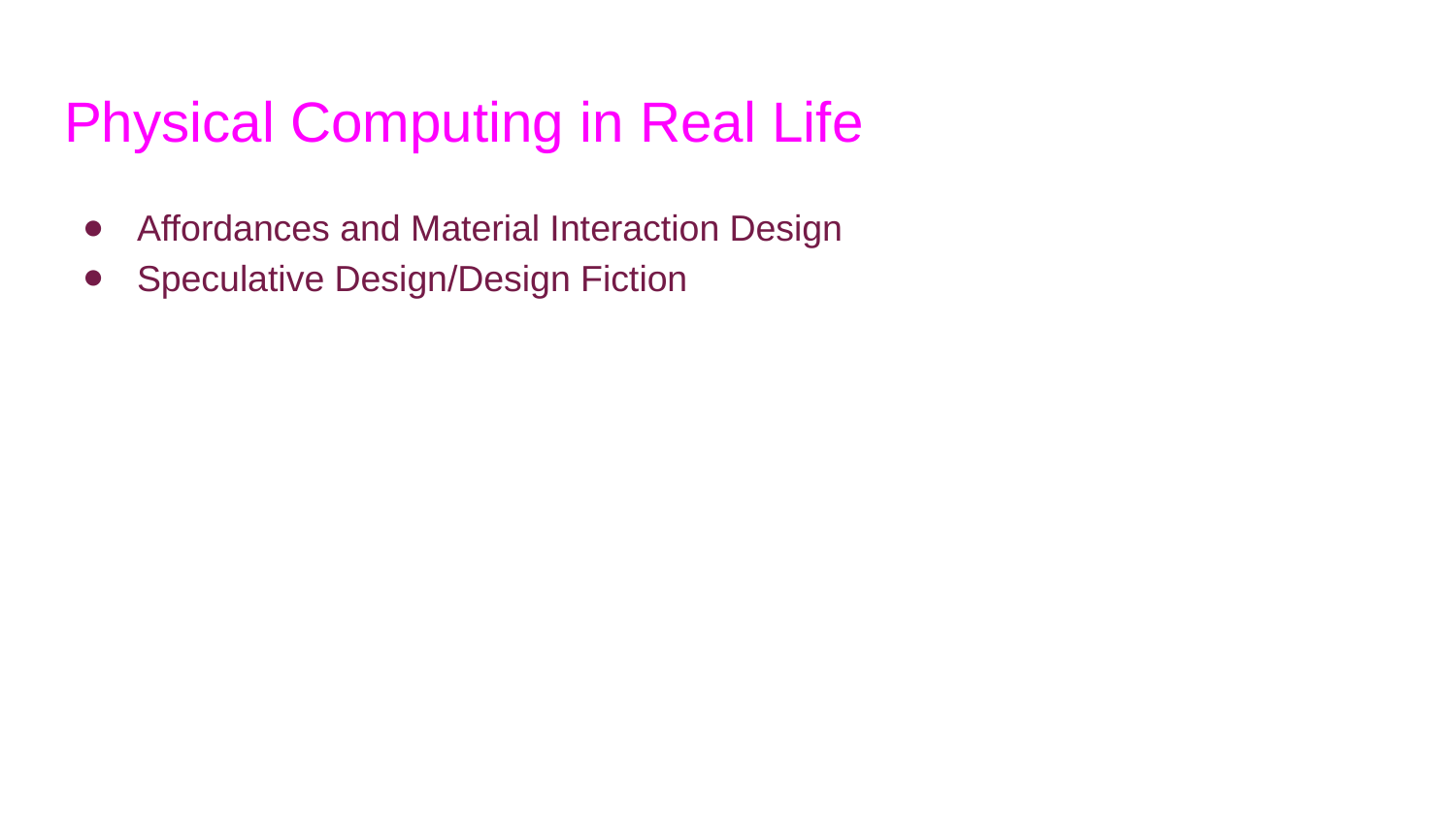

# Physical Computing in Real Life
Affordances and Material Interaction Design
Speculative Design/Design Fiction